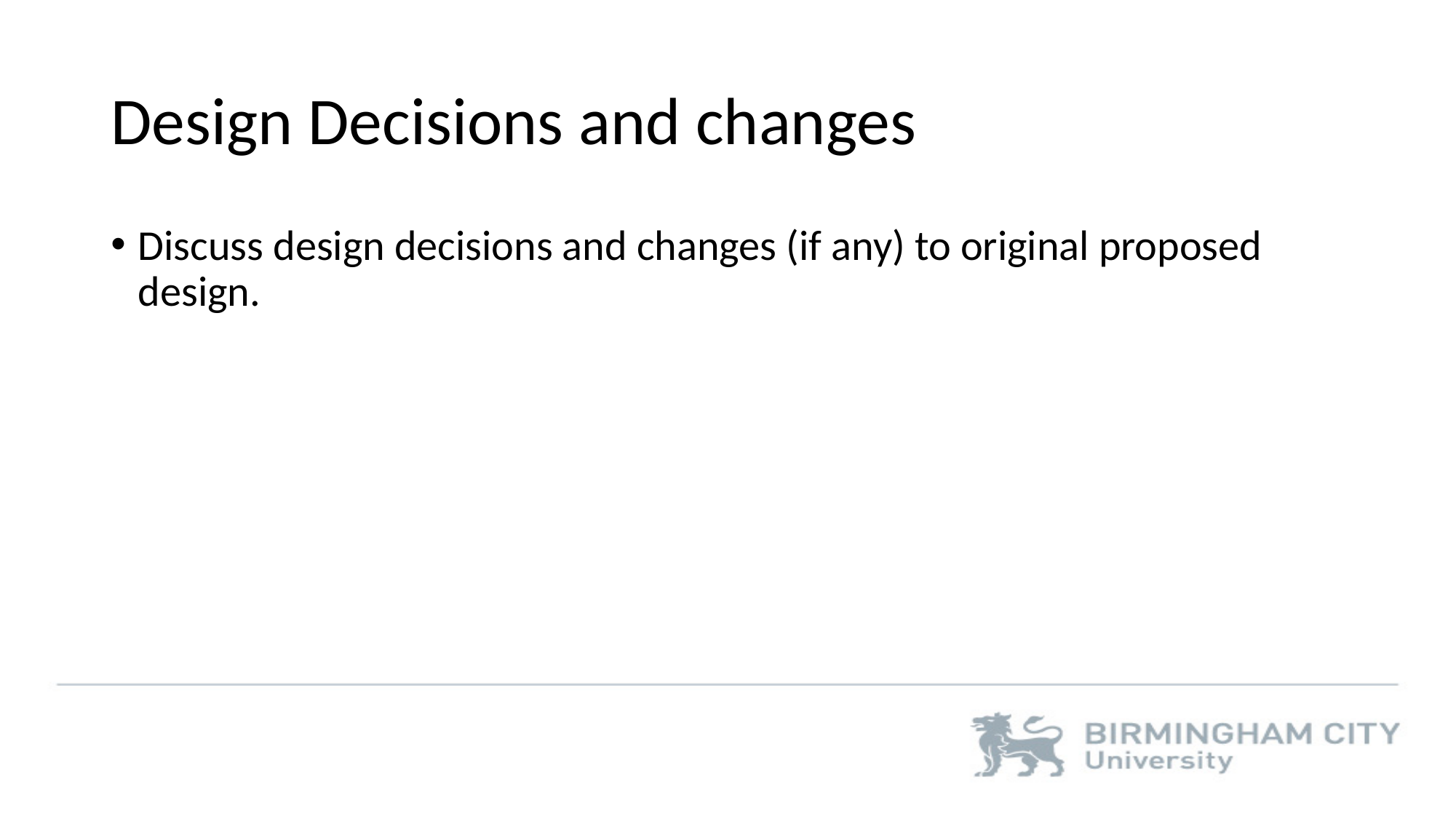

# Design Decisions and changes
Discuss design decisions and changes (if any) to original proposed design.